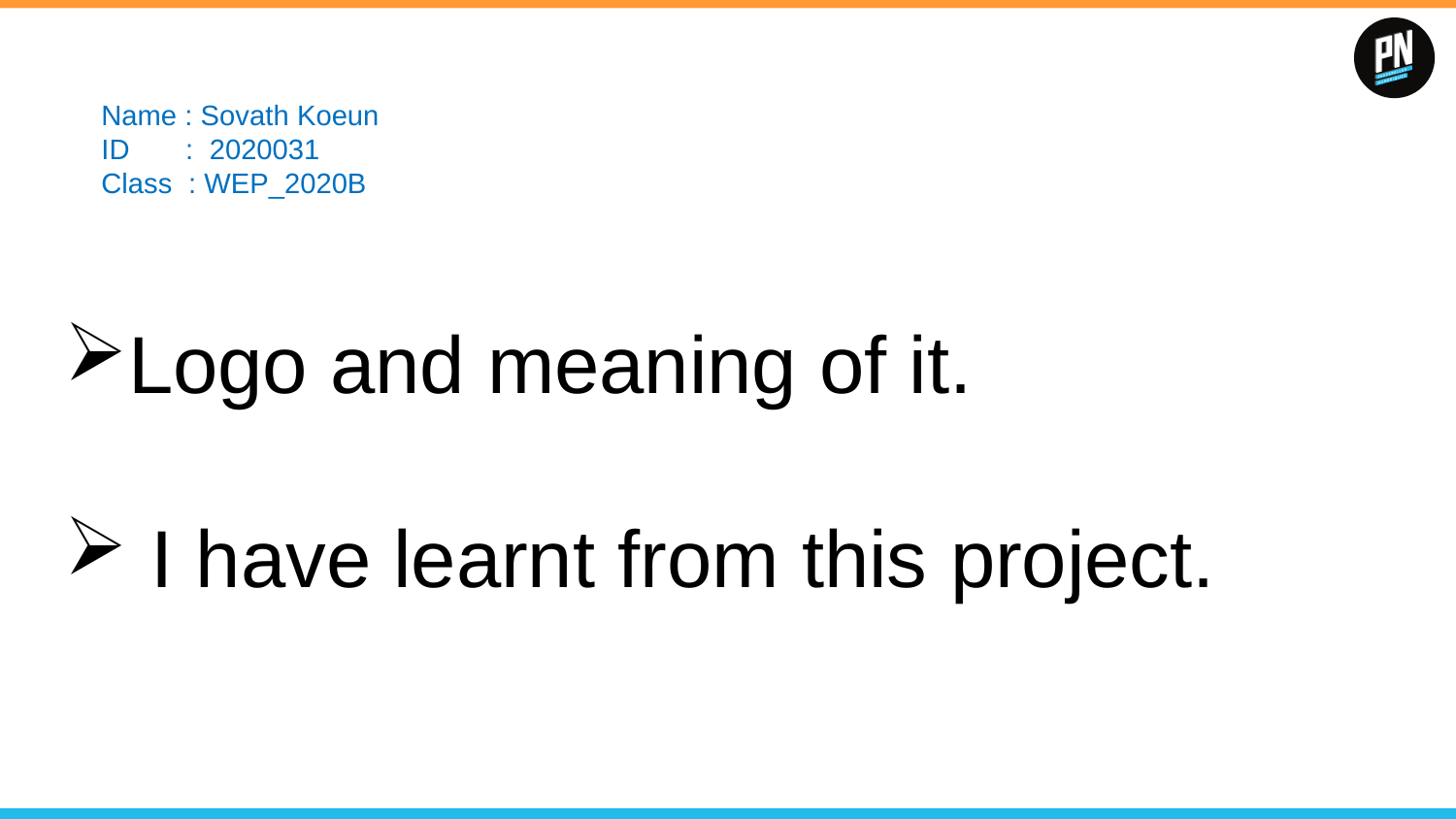

Name : Sovath Koeun
ID       :  2020031
Class  : WEP_2020B
Logo and meaning of it.

 I have learnt from this project.